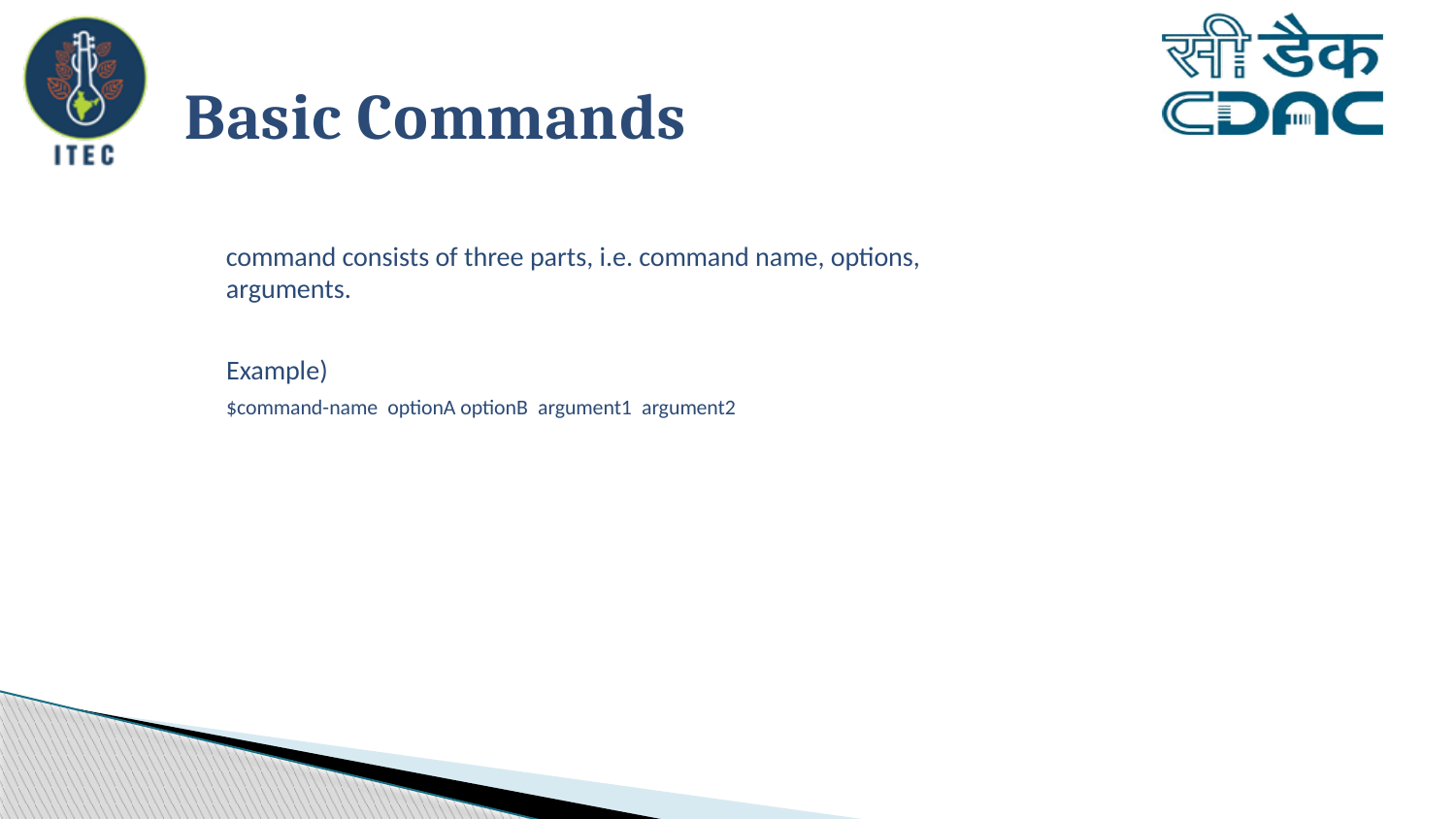

# Basic Commands

command consists of three parts, i.e. command name, options, arguments.

Example)
$command-name  optionA optionB  argument1  argument2